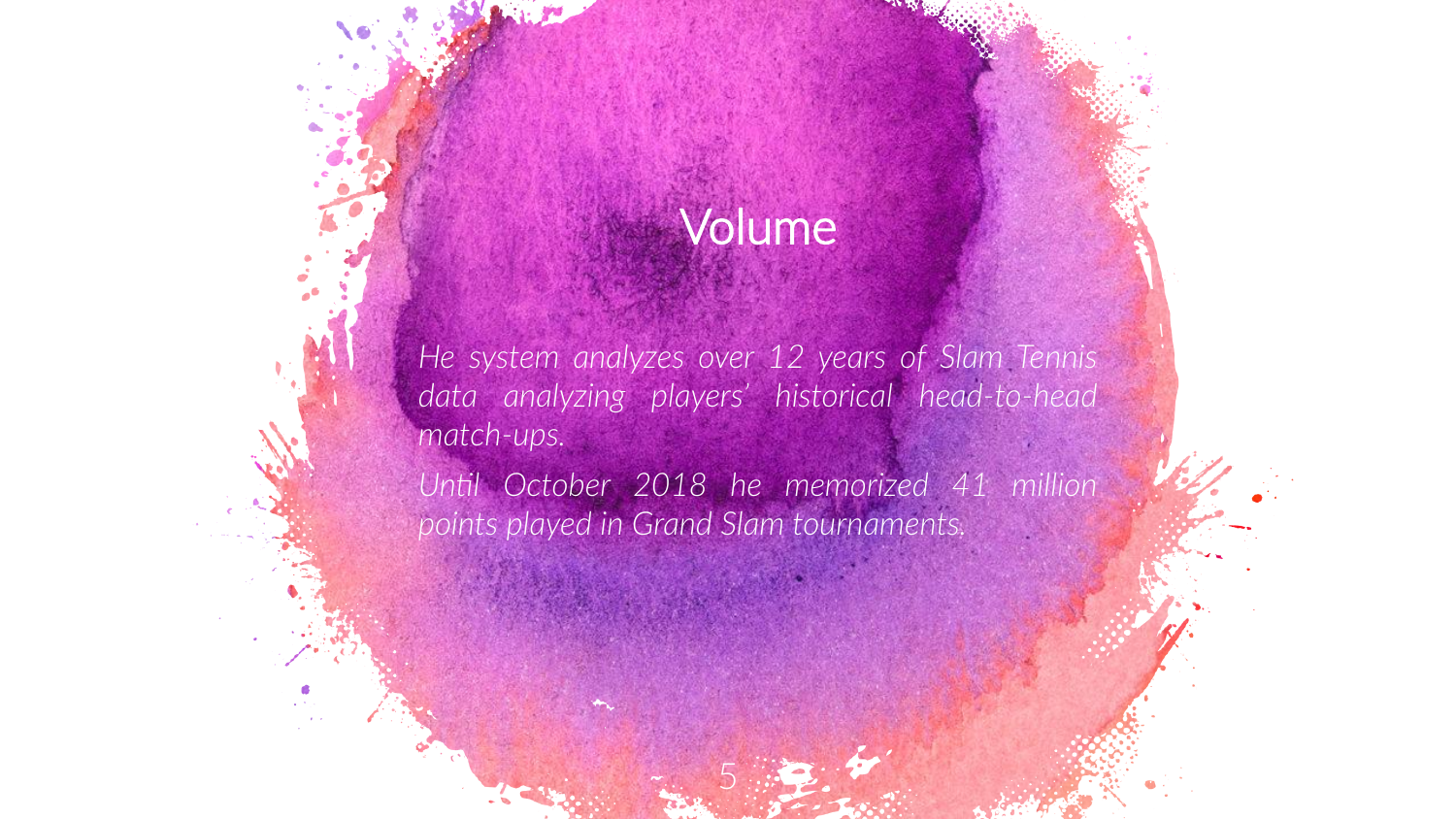

Volume

He system analyzes over 12 years of Slam Tennis data analyzing players’ historical head-to-head match-ups.
Until October 2018 he memorized 41 million points played in Grand Slam tournaments.
5